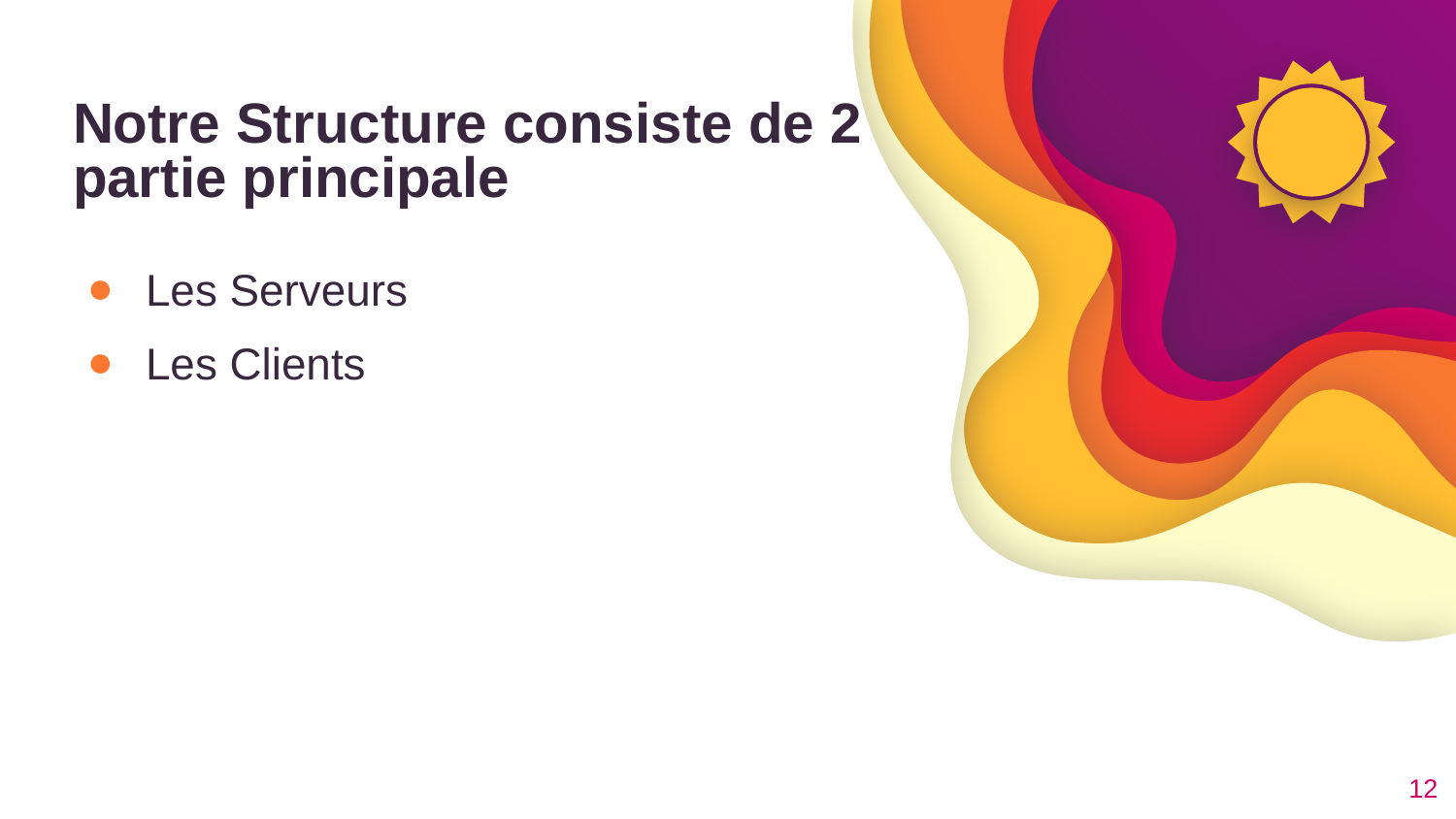

# Notre Structure consiste de 2 partie principale
Les Serveurs
Les Clients
12